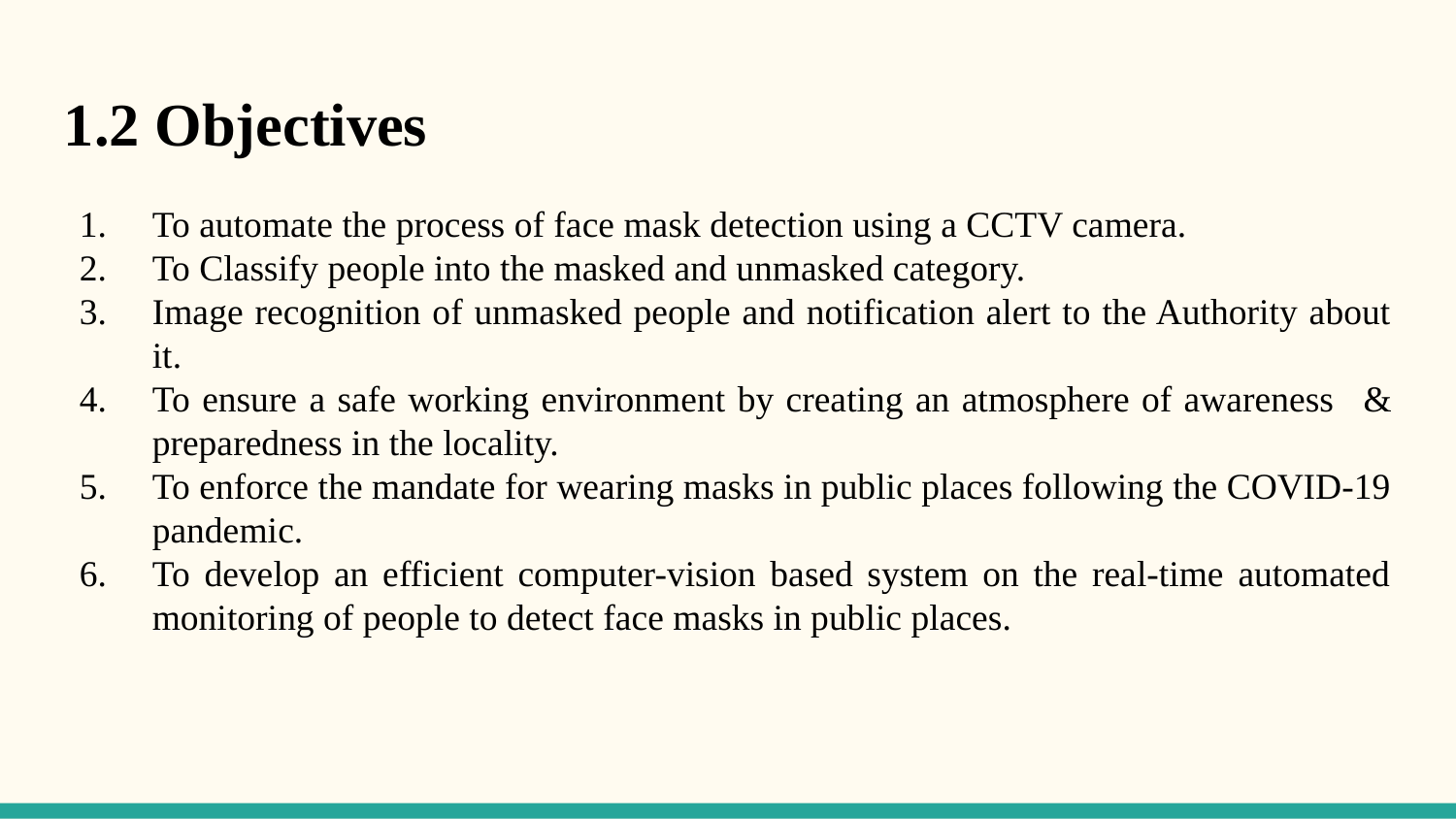

1.2 Objectives
To automate the process of face mask detection using a CCTV camera.
To Classify people into the masked and unmasked category.
Image recognition of unmasked people and notification alert to the Authority about it.
To ensure a safe working environment by creating an atmosphere of awareness	 & preparedness in the locality.
To enforce the mandate for wearing masks in public places following the COVID-19 pandemic.
To develop an efficient computer-vision based system on the real-time automated monitoring of people to detect face masks in public places.